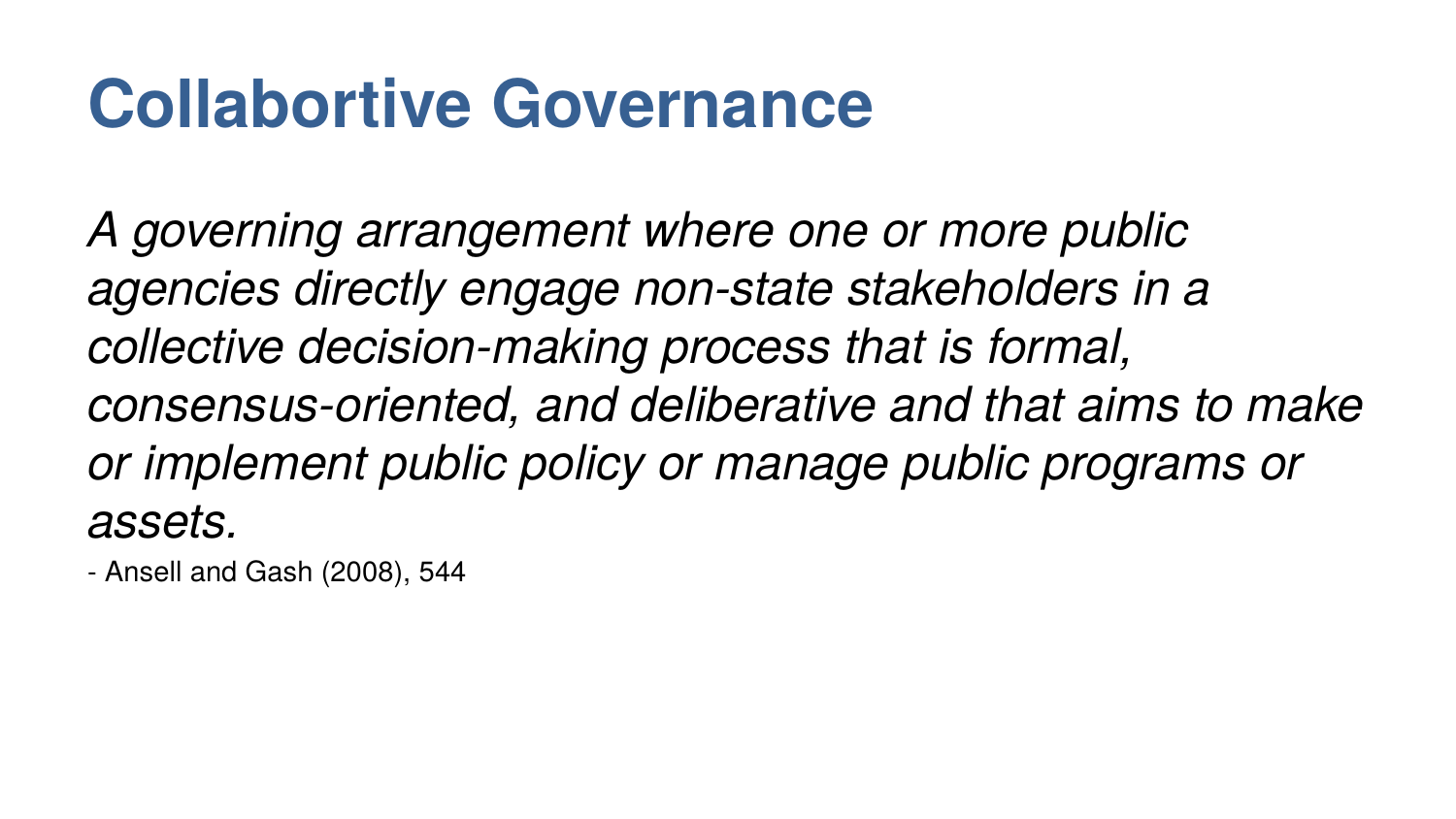

# Collabortive Governance
A governing arrangement where one or more public agencies directly engage non-state stakeholders in a collective decision-making process that is formal, consensus-oriented, and deliberative and that aims to make or implement public policy or manage public programs or assets.
- Ansell and Gash (2008), 544